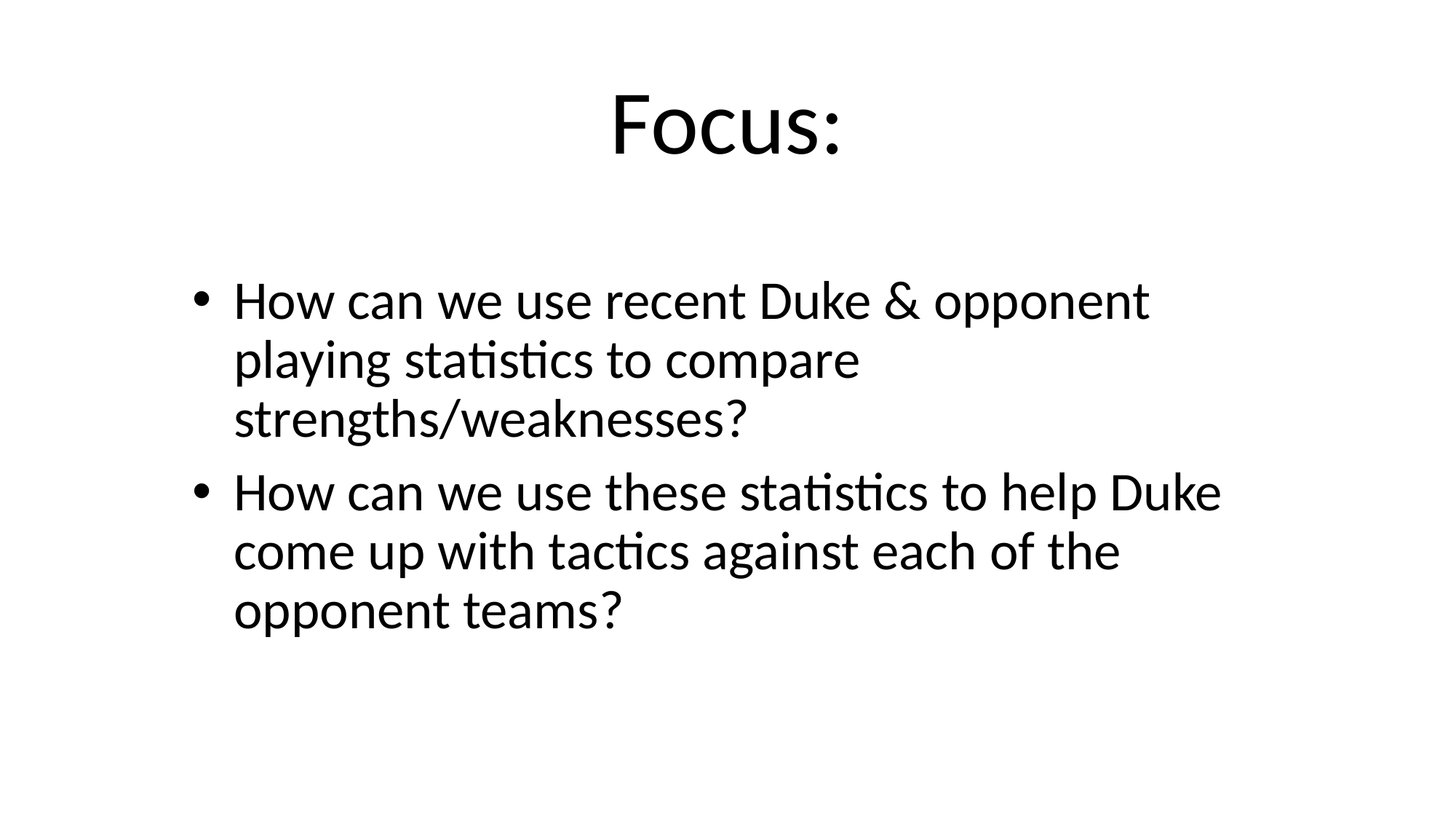

# Focus:
How can we use recent Duke & opponent playing statistics to compare strengths/weaknesses?
How can we use these statistics to help Duke come up with tactics against each of the opponent teams?